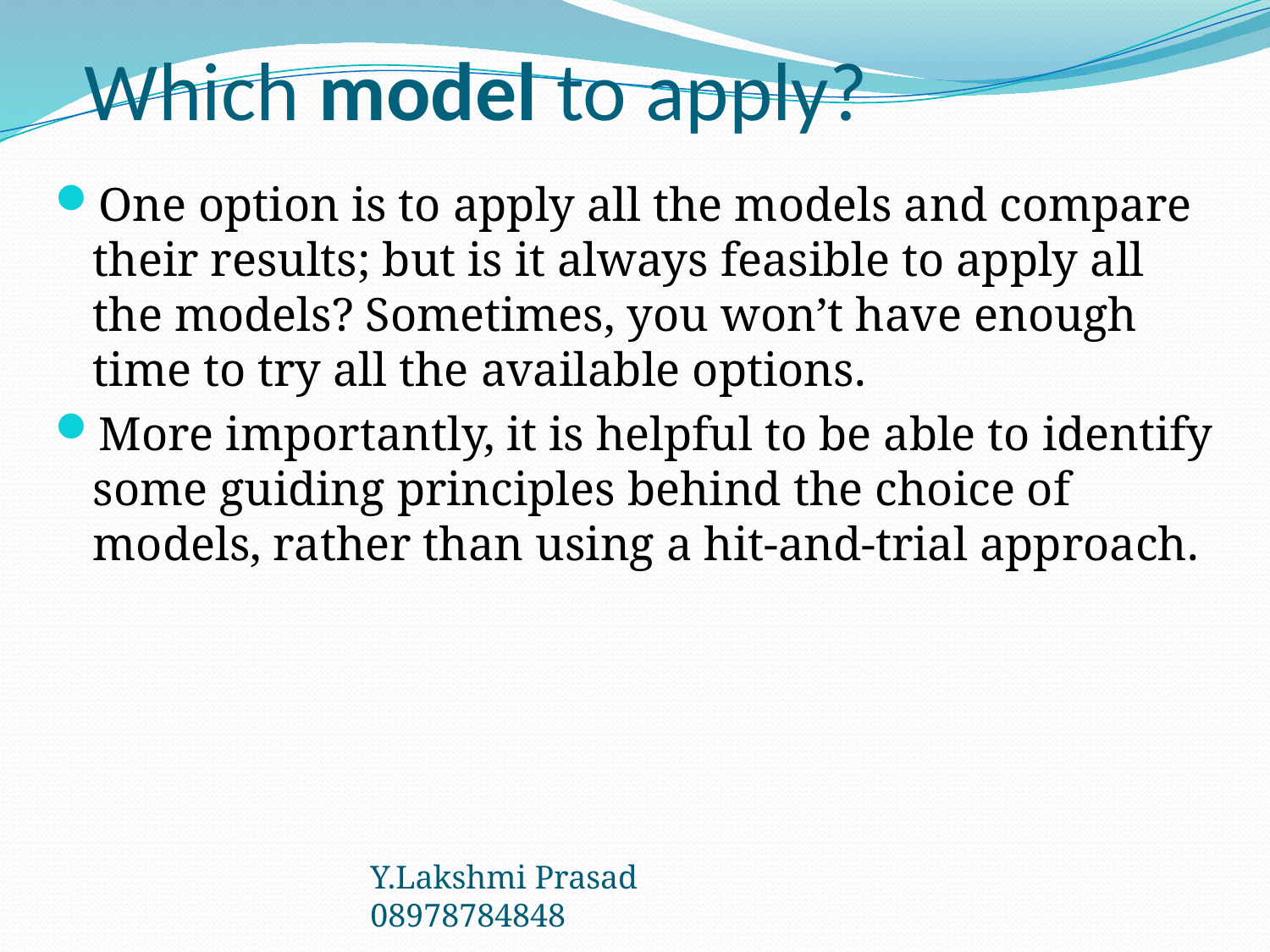

# Which model to apply?
One option is to apply all the models and compare their results; but is it always feasible to apply all the models? Sometimes, you won’t have enough time to try all the available options.
More importantly, it is helpful to be able to identify some guiding principles behind the choice of models, rather than using a hit-and-trial approach.
Y.Lakshmi Prasad 08978784848